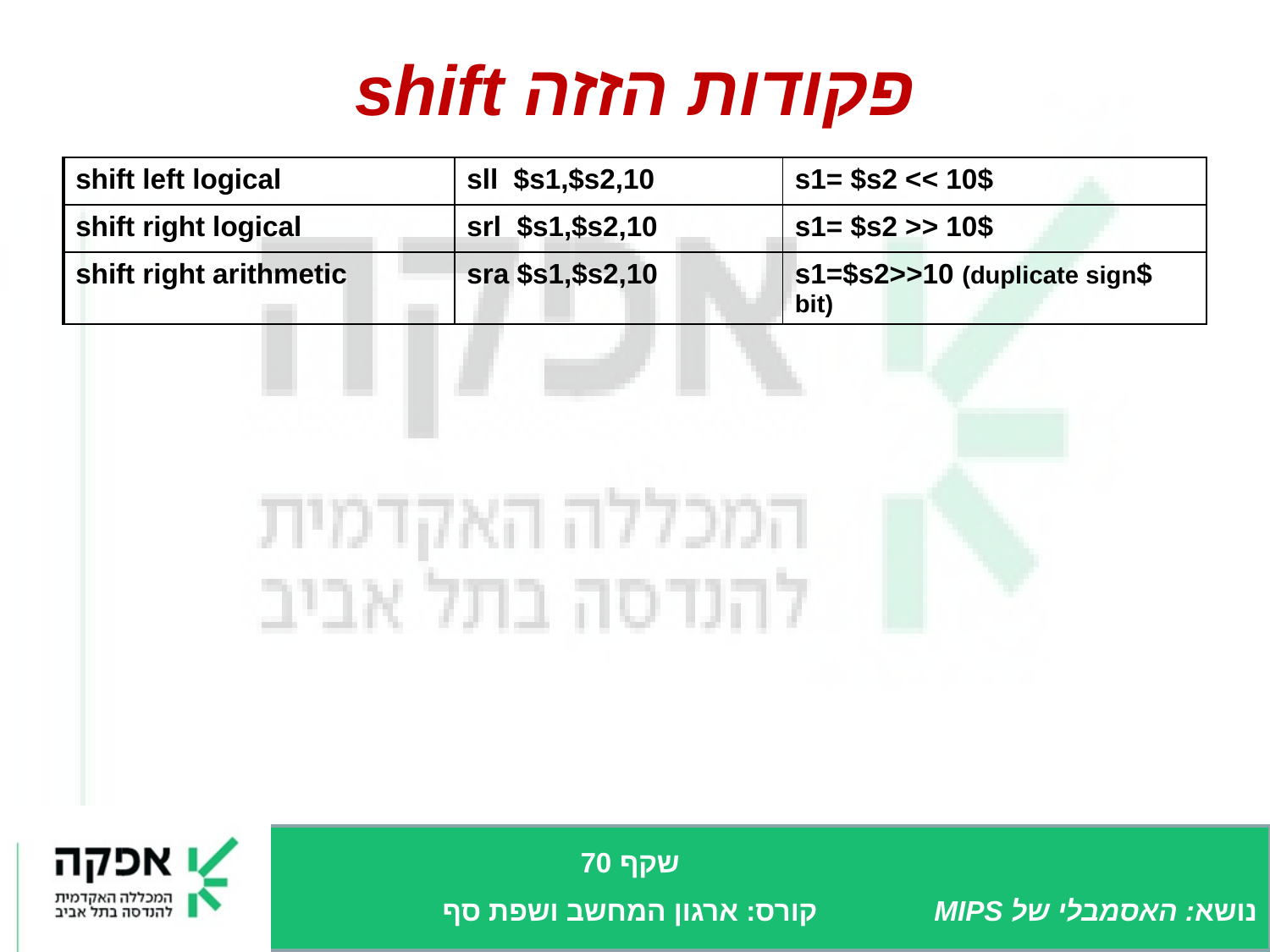

# פקודות הזזה shift
| shift left logical | sll $s1,$s2,10 | $s1= $s2 << 10 |
| --- | --- | --- |
| shift right logical | srl $s1,$s2,10 | $s1= $s2 >> 10 |
| shift right arithmetic | sra $s1,$s2,10 | $s1=$s2>>10 (duplicate sign bit) |
שקף 70
קורס: ארגון המחשב ושפת סף

נושא: האסמבלי של MIPS